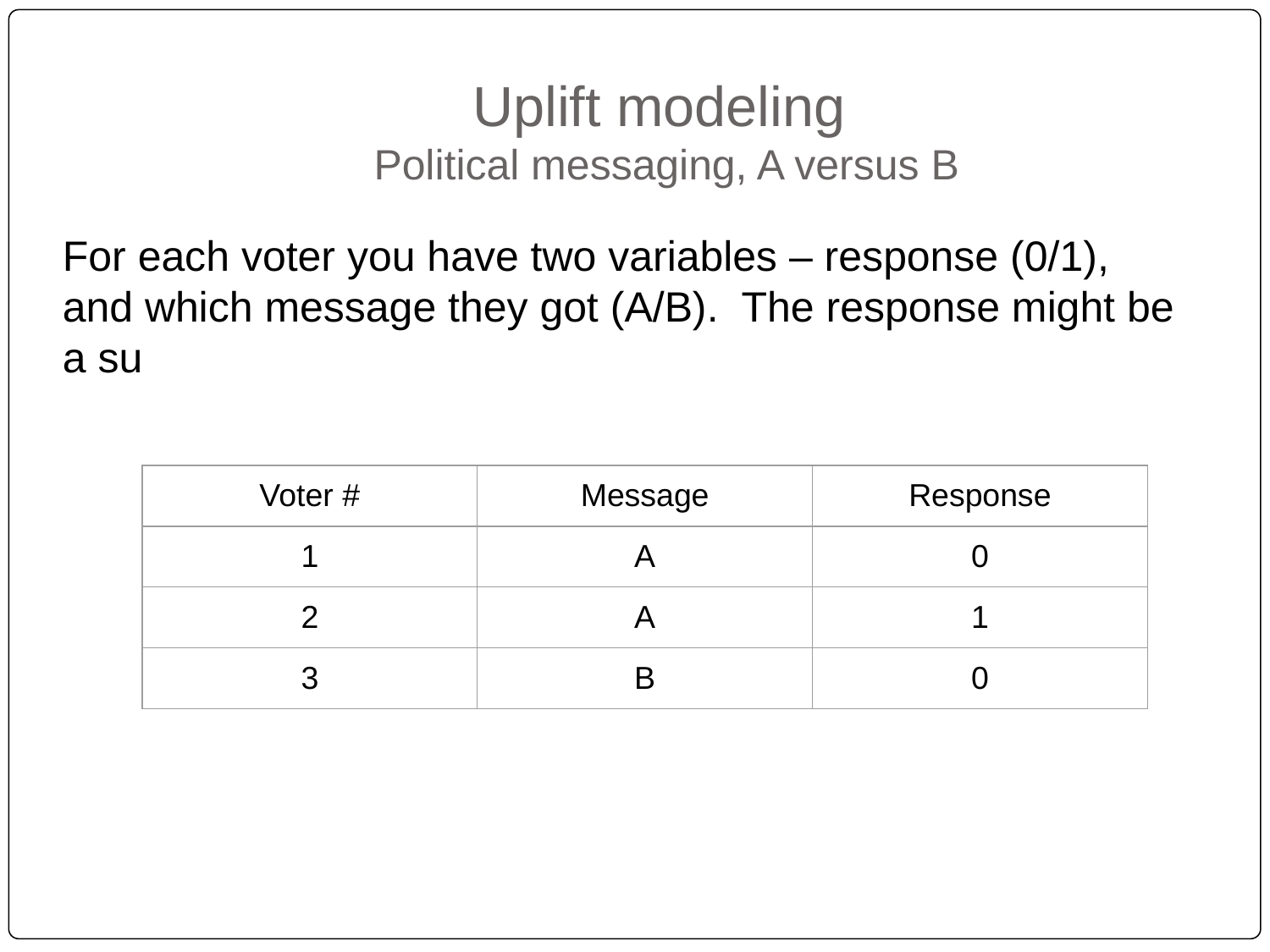

# Uplift modeling
Political messaging, A versus B
For each voter you have two variables – response (0/1), and which message they got (A/B).  The response might be a su

| Voter # | Message | Response |
| --- | --- | --- |
| 1 | A | 0 |
| 2 | A | 1 |
| 3 | B | 0 |